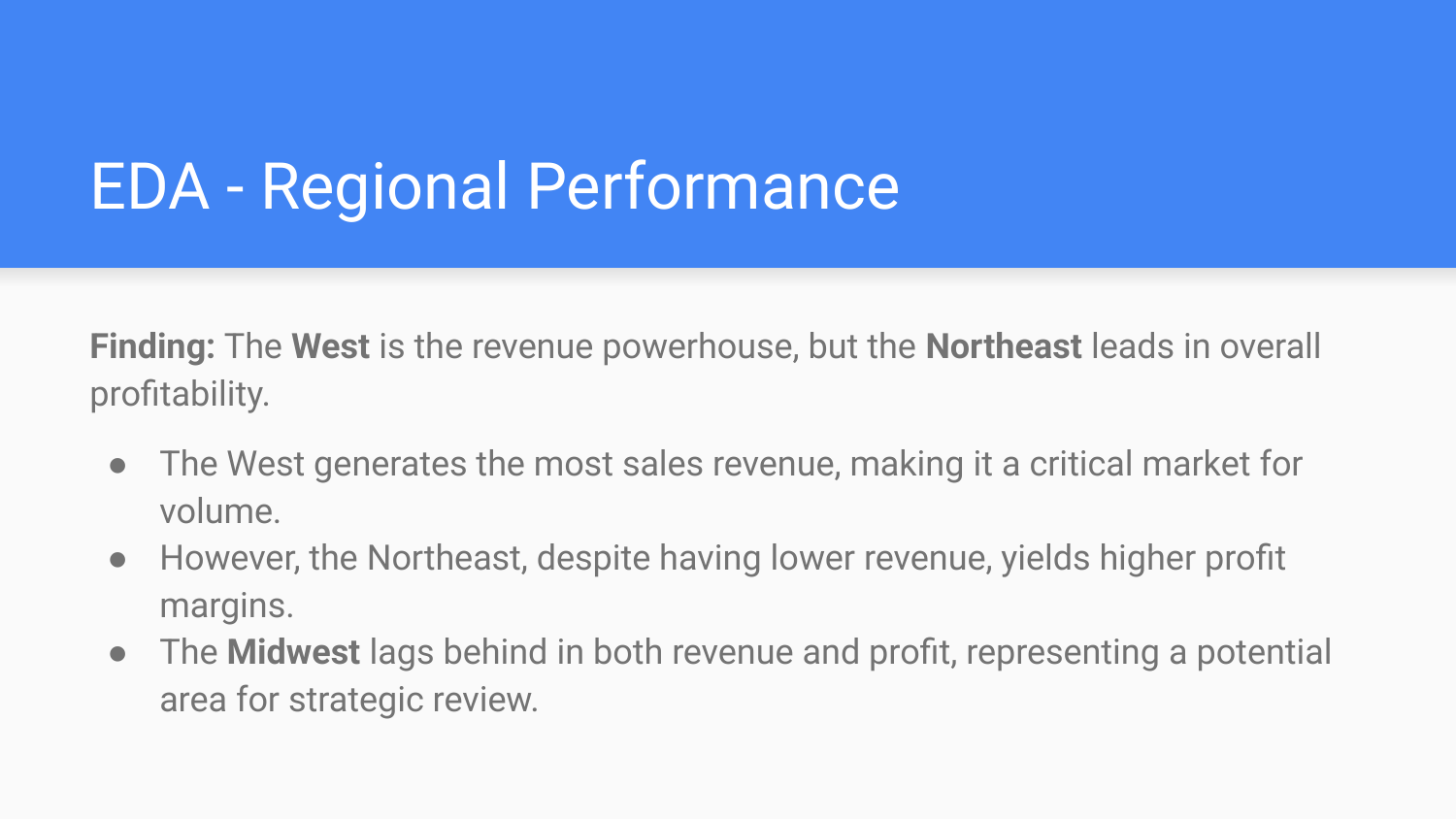

# EDA - Regional Performance
Finding: The West is the revenue powerhouse, but the Northeast leads in overall profitability.
The West generates the most sales revenue, making it a critical market for volume.
However, the Northeast, despite having lower revenue, yields higher profit margins.
The Midwest lags behind in both revenue and profit, representing a potential area for strategic review.